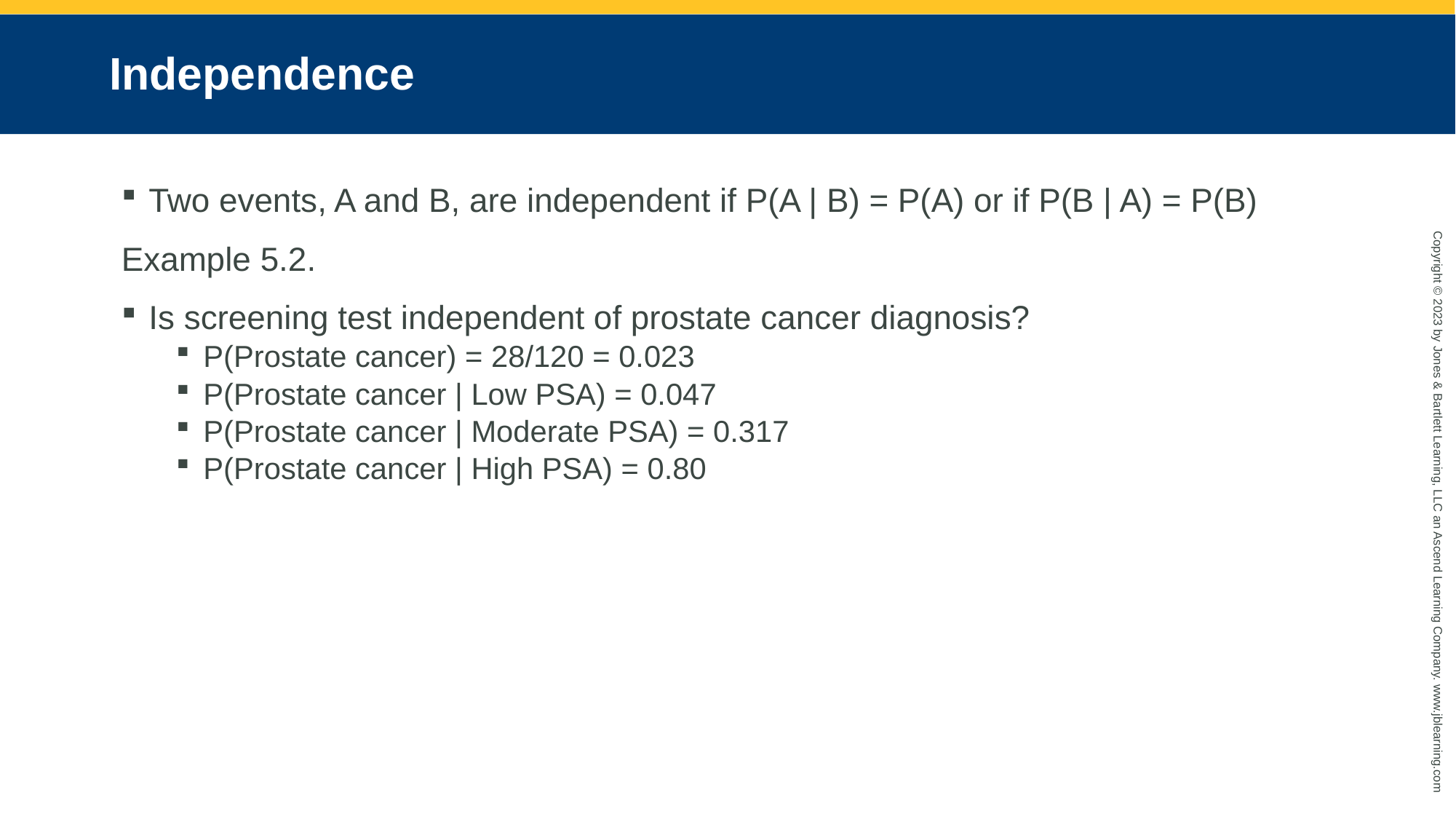

# Independence
Two events, A and B, are independent if P(A | B) = P(A) or if P(B | A) = P(B)
Example 5.2.
Is screening test independent of prostate cancer diagnosis?
P(Prostate cancer) = 28/120 = 0.023
P(Prostate cancer | Low PSA) = 0.047
P(Prostate cancer | Moderate PSA) = 0.317
P(Prostate cancer | High PSA) = 0.80